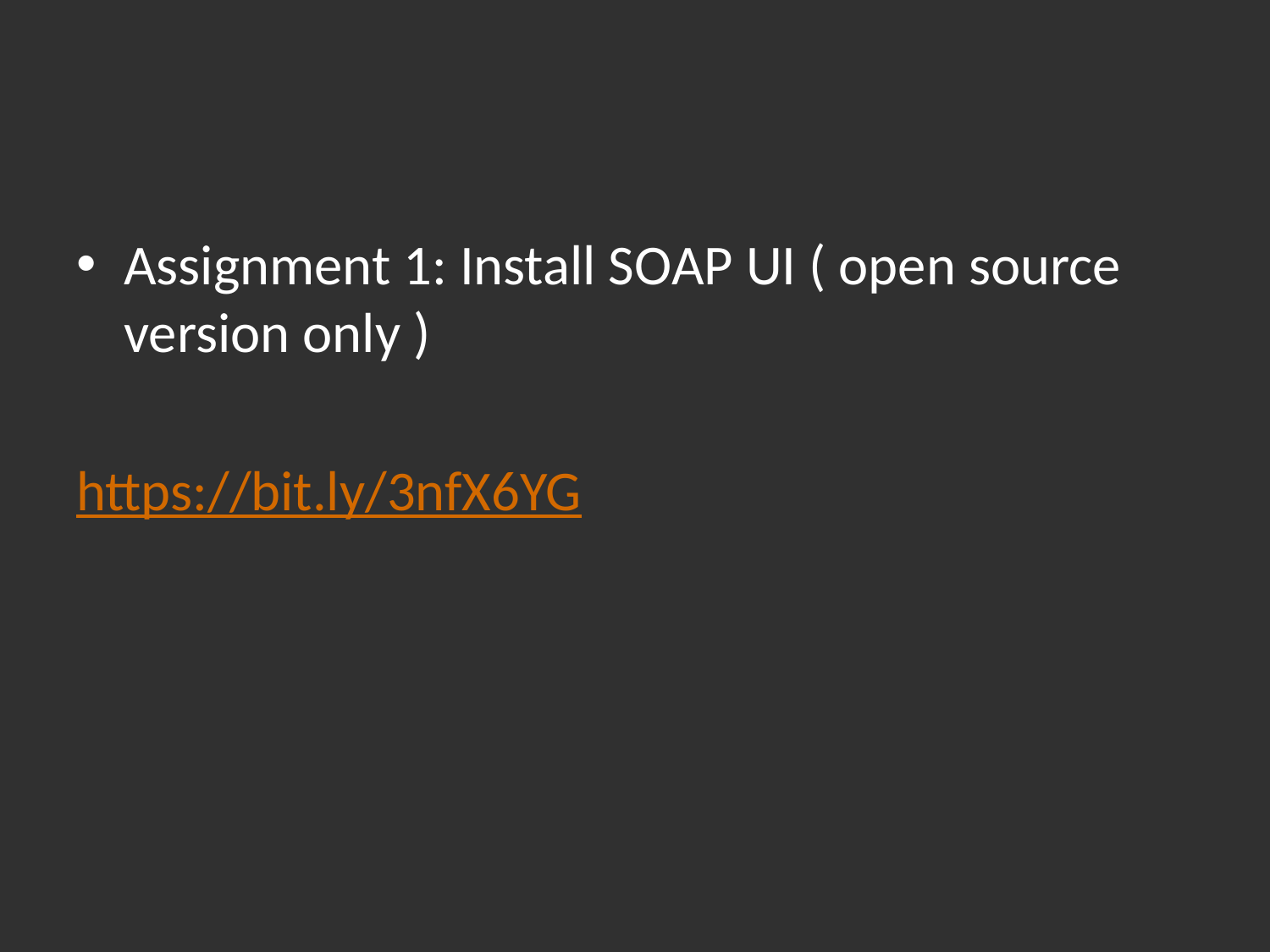

Assignment 1: Install SOAP UI ( open source version only )

https://bit.ly/3nfX6YG